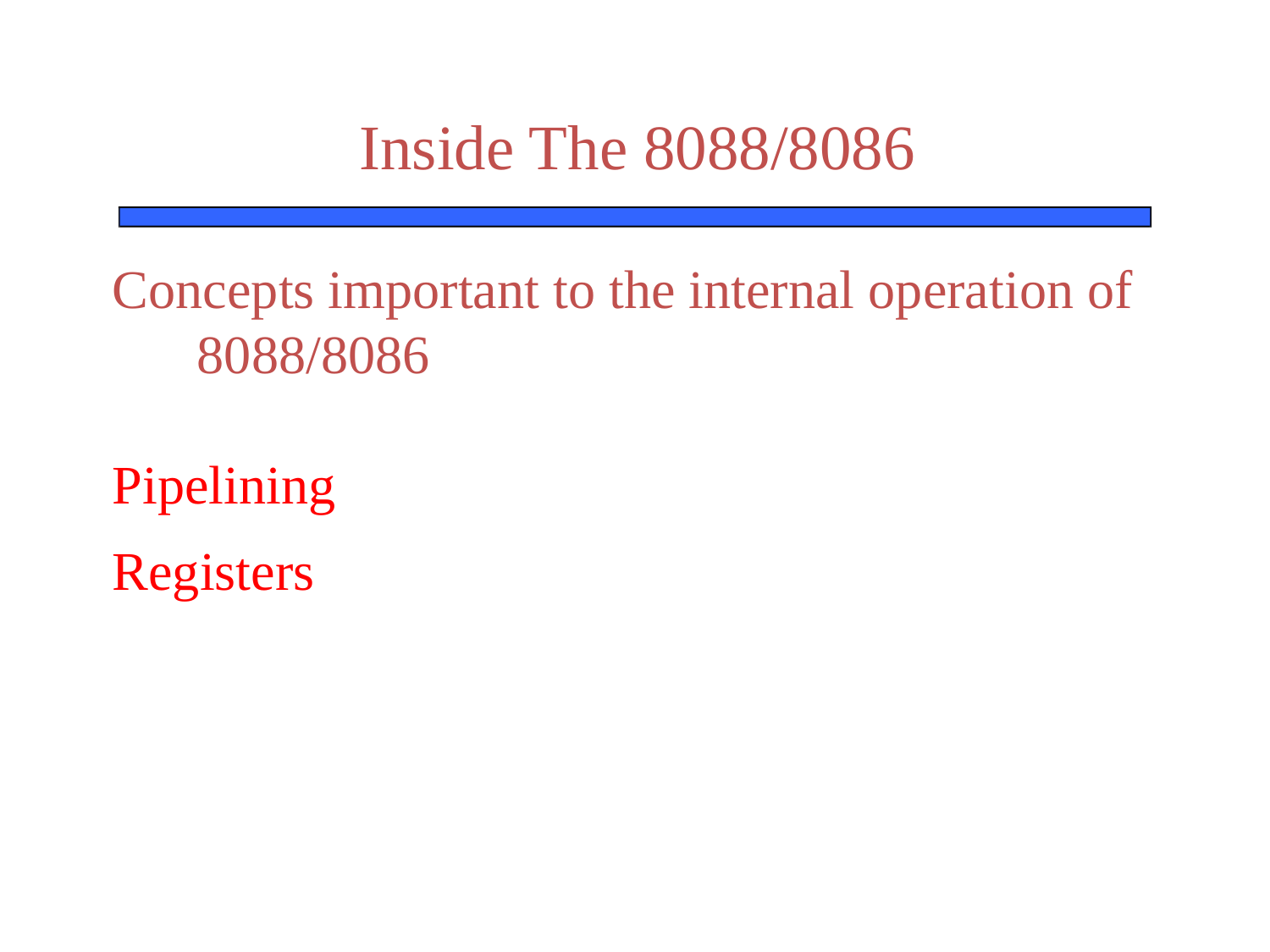

# Inside The 8088/8086
Concepts important to the internal operation of 8088/8086

Pipelining

Registers